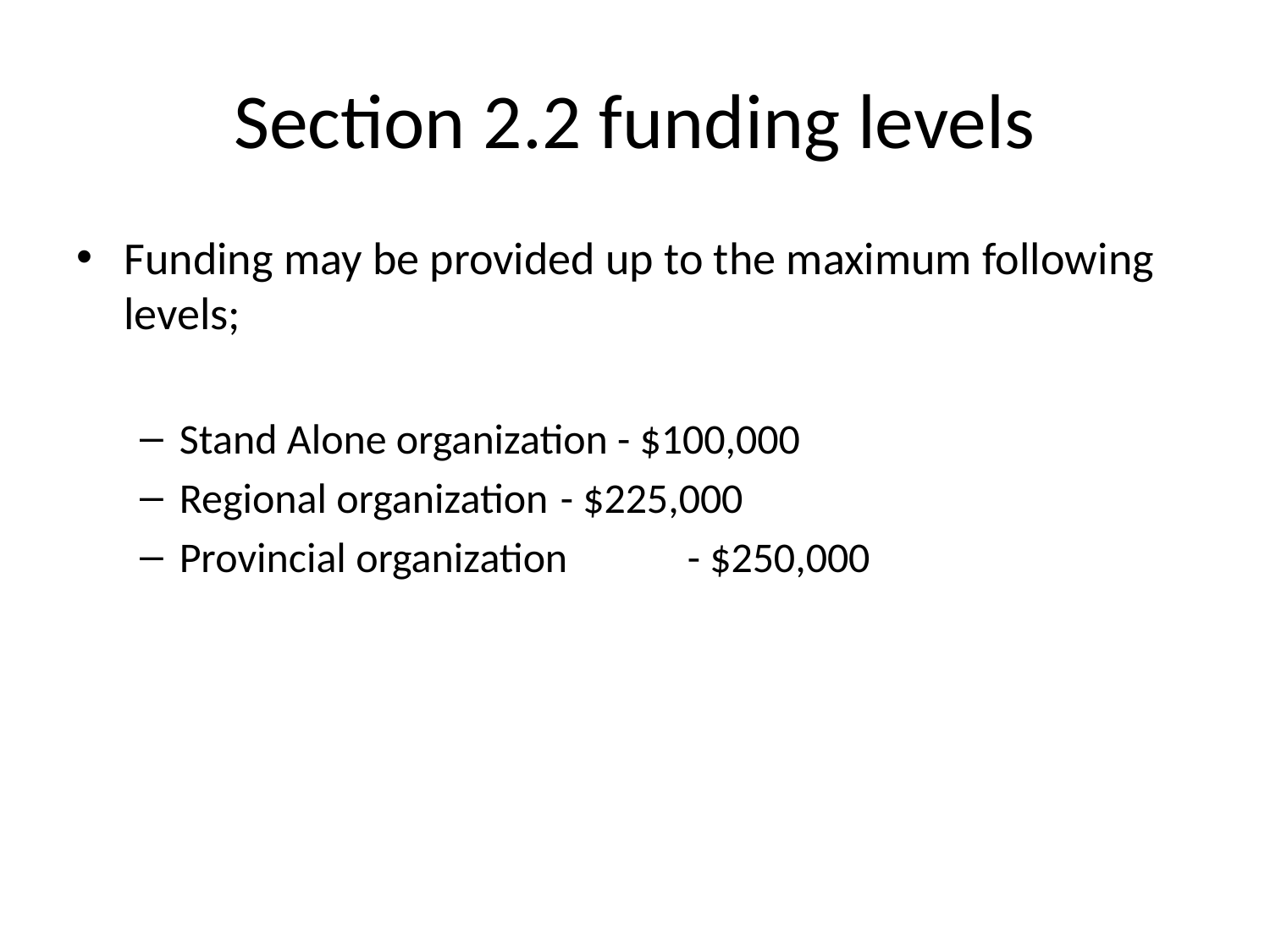

# Section 2.2 funding levels
Funding may be provided up to the maximum following levels;

Stand Alone organization - $100,000
Regional organization 	- $225,000
Provincial organization 	- $250,000